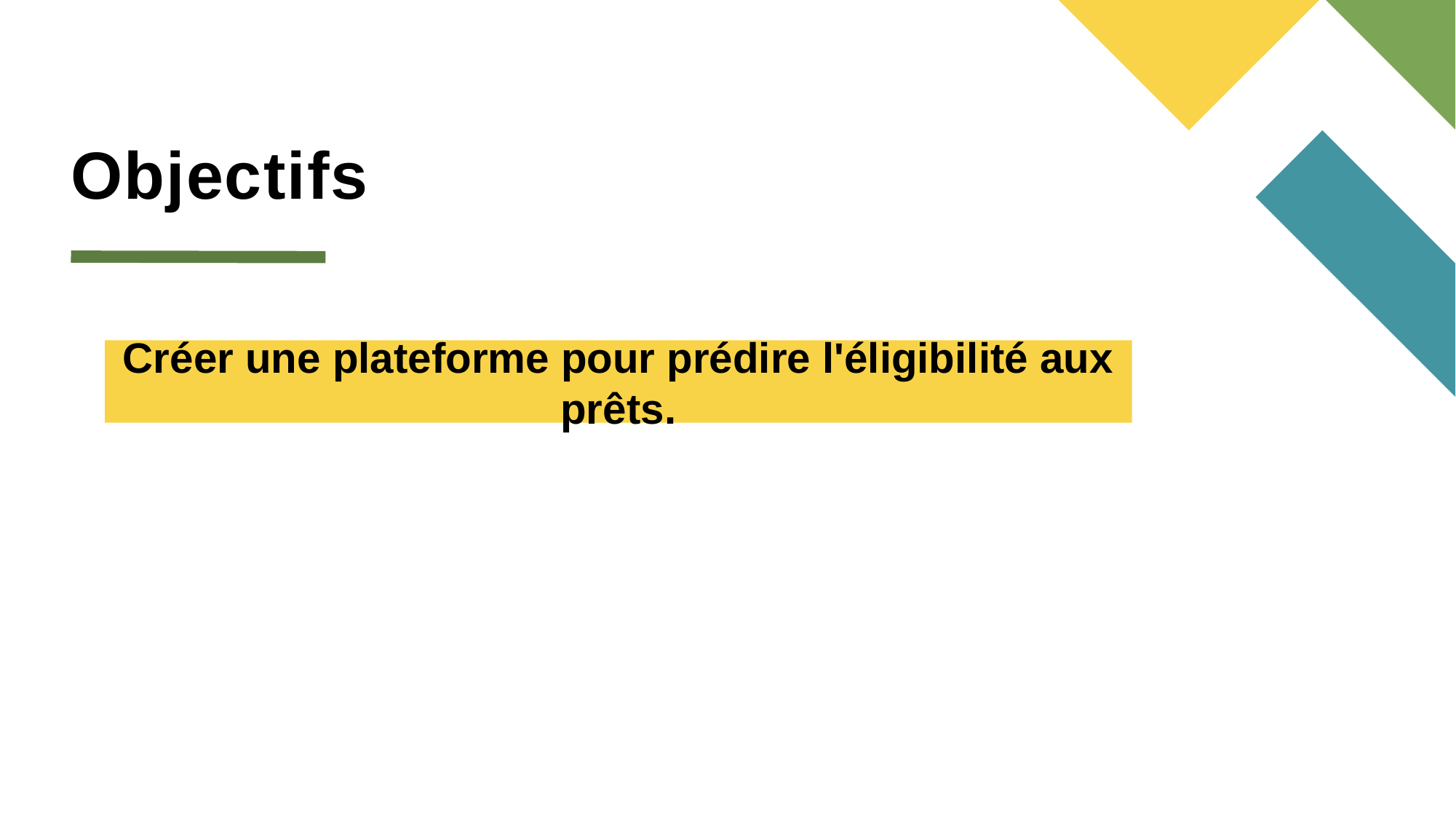

# Objectifs
Créer une plateforme pour prédire l'éligibilité aux prêts.